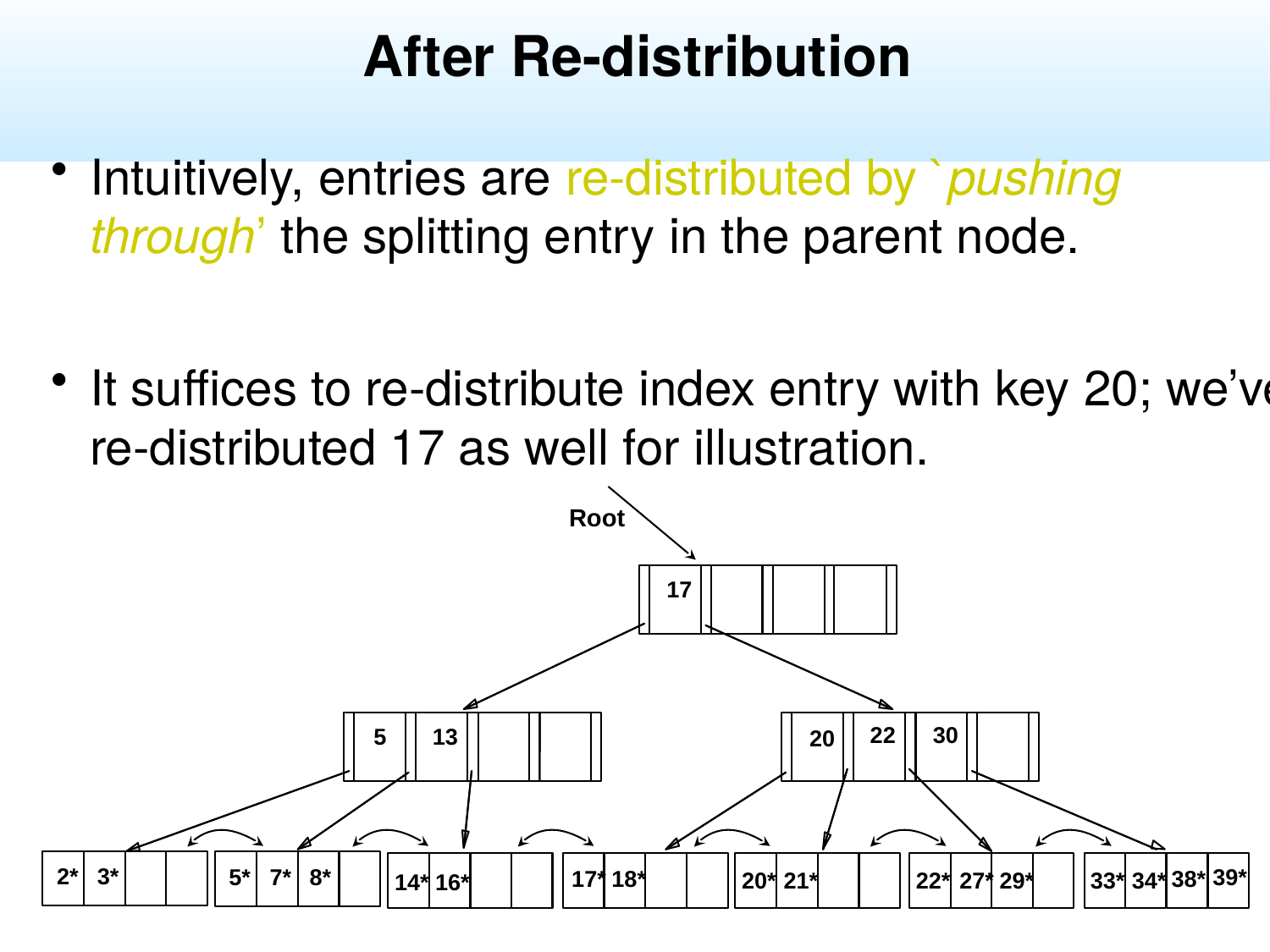

After Re-distribution
Intuitively, entries are re-distributed by `pushing through’ the splitting entry in the parent node.

It suffices to re-distribute index entry with key 20; we’ve re-distributed 17 as well for illustration.

Root

17

22
30
5
13
20

2*
3*
39*
5*
7*
8*
38*
17*
18*
20*
21*
22*
27*
29*
33*
34*
14*
16*
29